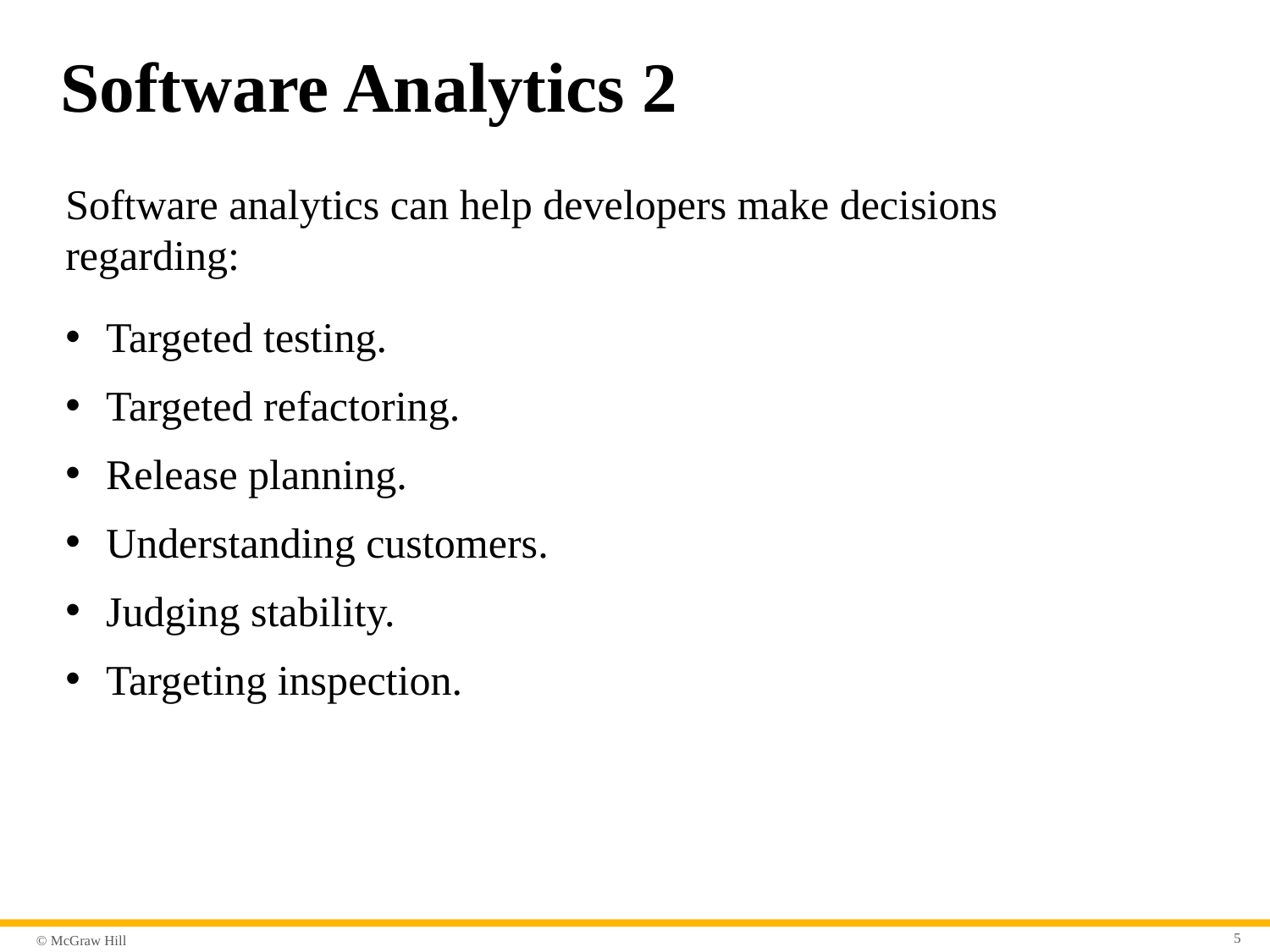

# Software Analytics 2
Software analytics can help developers make decisions regarding:
Targeted testing.
Targeted refactoring.
Release planning.
Understanding customers.
Judging stability.
Targeting inspection.
5